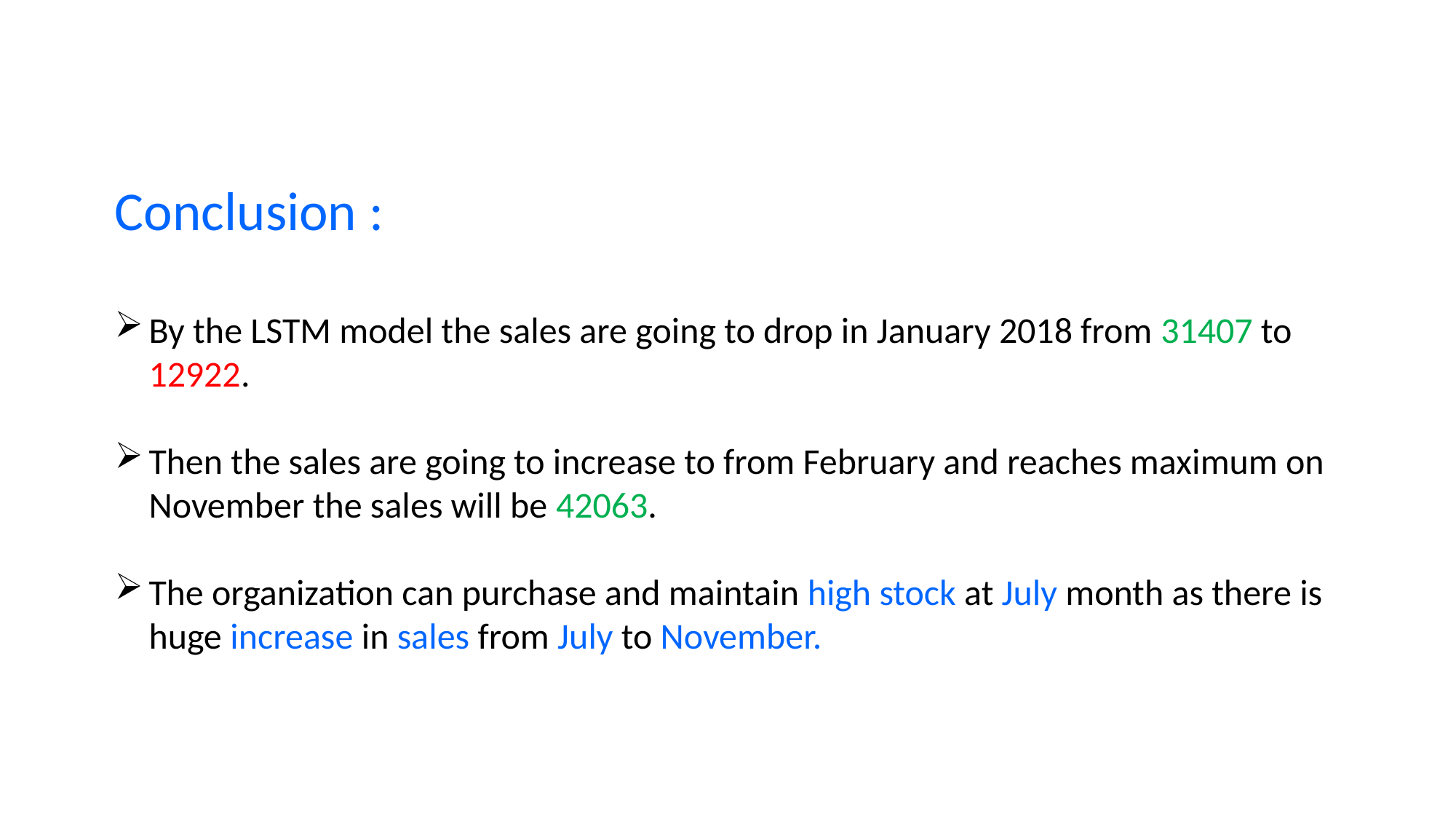

Conclusion :

By the LSTM model the sales are going to drop in January 2018 from 31407 to 12922.

Then the sales are going to increase to from February and reaches maximum on November the sales will be 42063.

The organization can purchase and maintain high stock at July month as there is huge increase in sales from July to November.